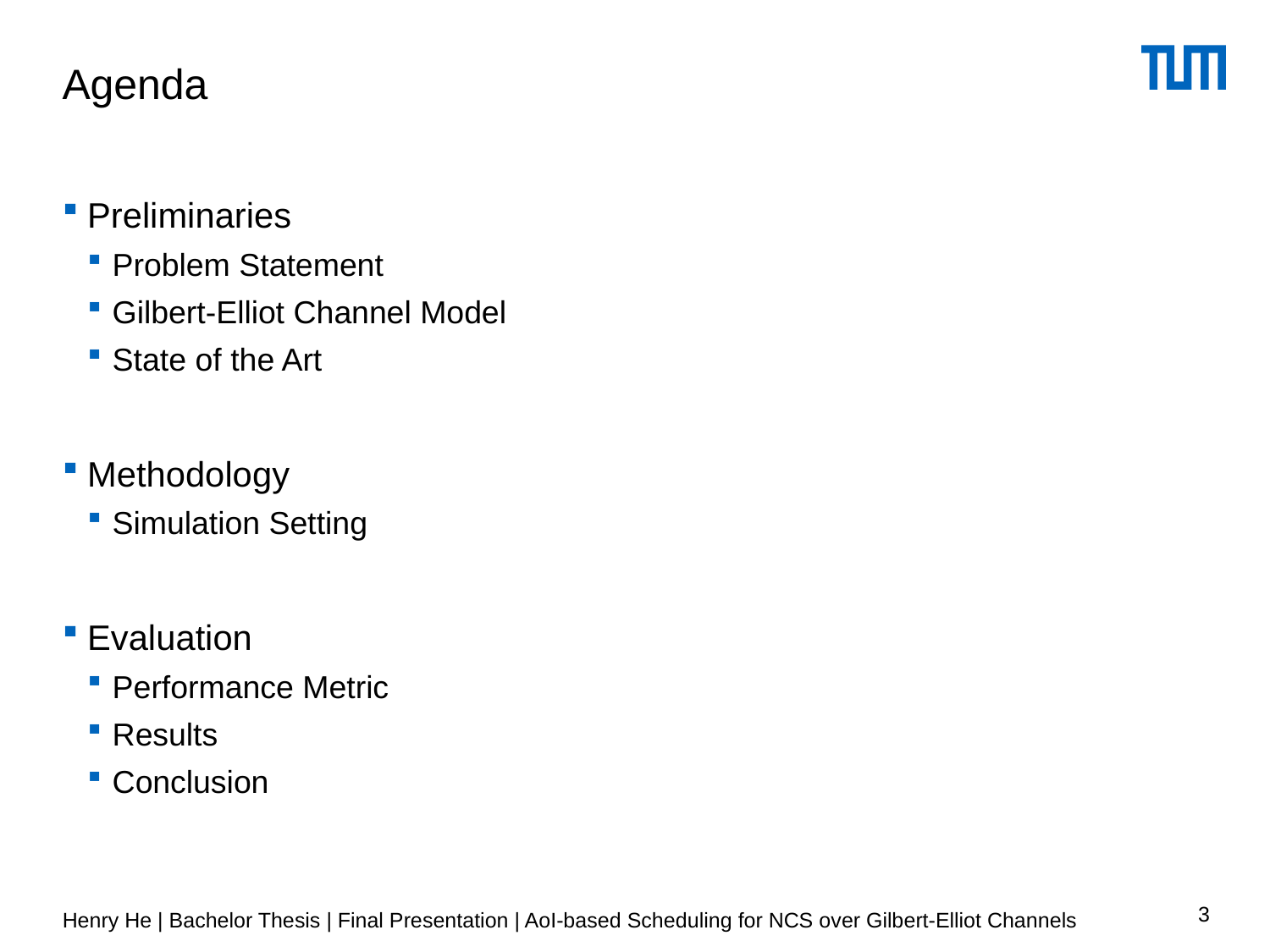

# Agenda
Preliminaries
Problem Statement
Gilbert-Elliot Channel Model
State of the Art

Methodology
Simulation Setting

Evaluation
Performance Metric
Results
Conclusion
3